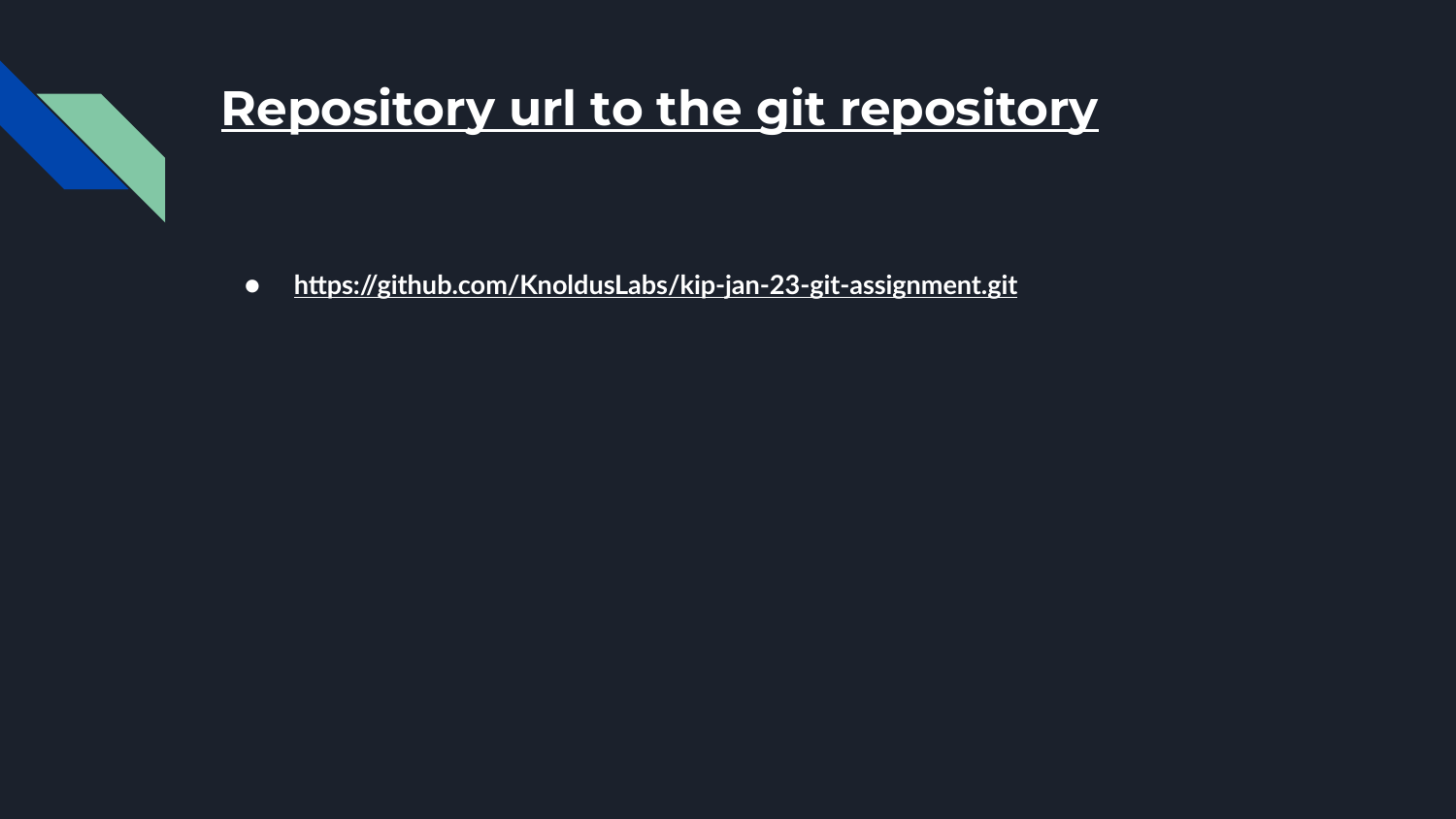

# Repository url to the git repository
https://github.com/KnoldusLabs/kip-jan-23-git-assignment.git